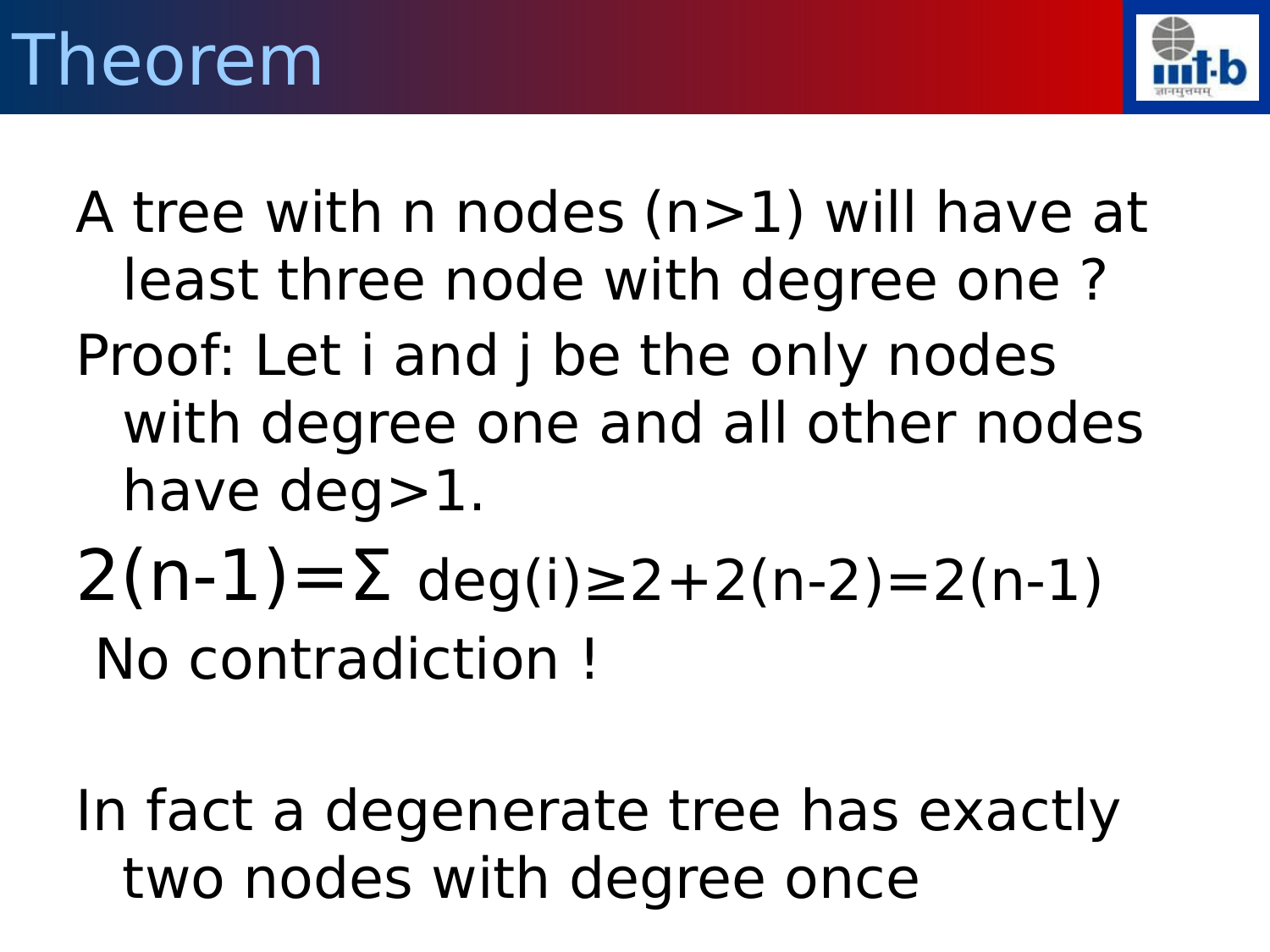

Theorem
A tree with n nodes (n>1) will have at least three node with degree one ?
Proof: Let i and j be the only nodes with degree one and all other nodes have deg>1.
2(n-1)=Σ deg(i)≥2+2(n-2)=2(n-1)
 No contradiction !

In fact a degenerate tree has exactly two nodes with degree once